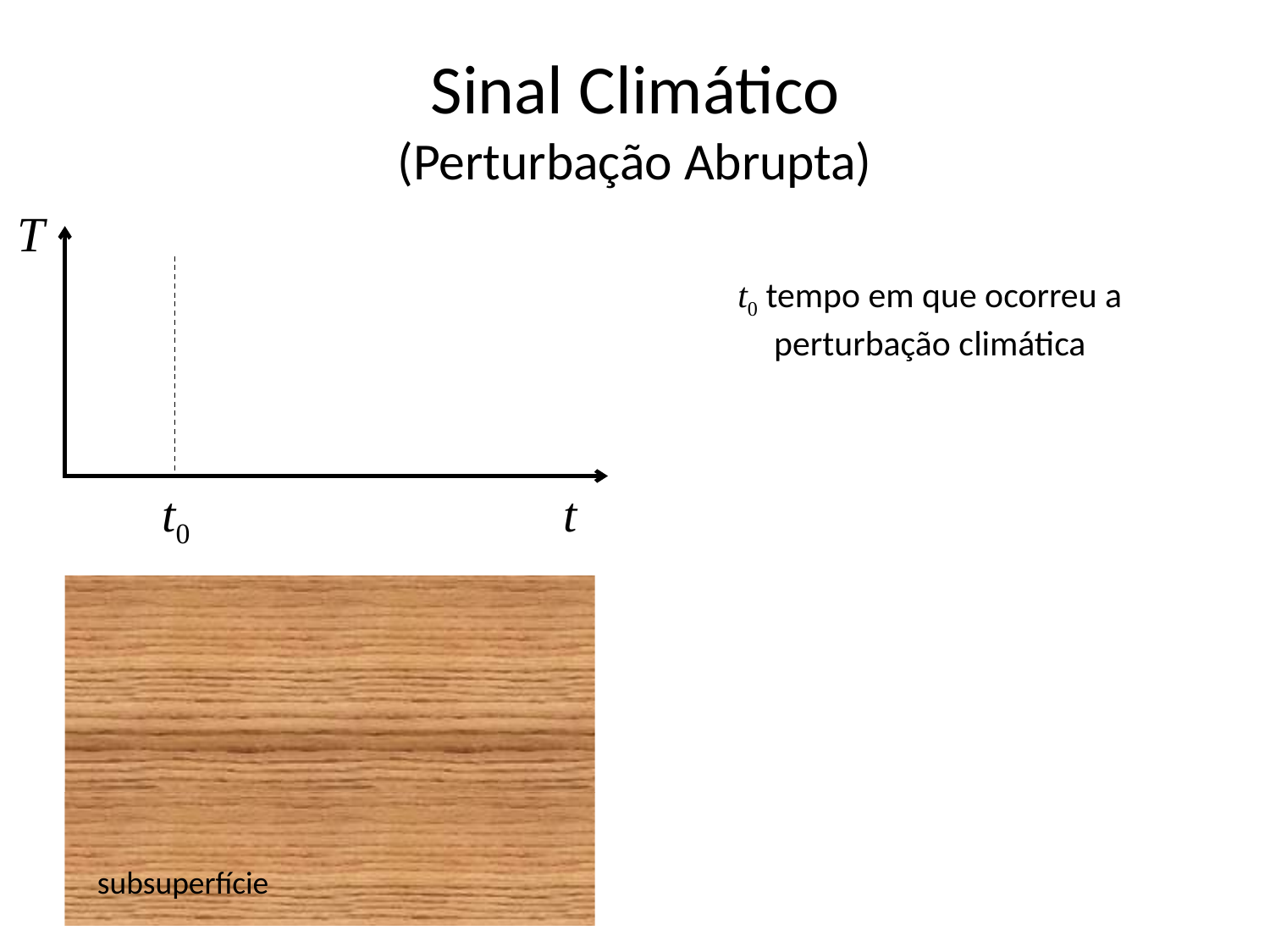

# Sinal Climático (Perturbação Abrupta)
T
t0 tempo em que ocorreu a perturbação climática
t0
t

subsuperfície